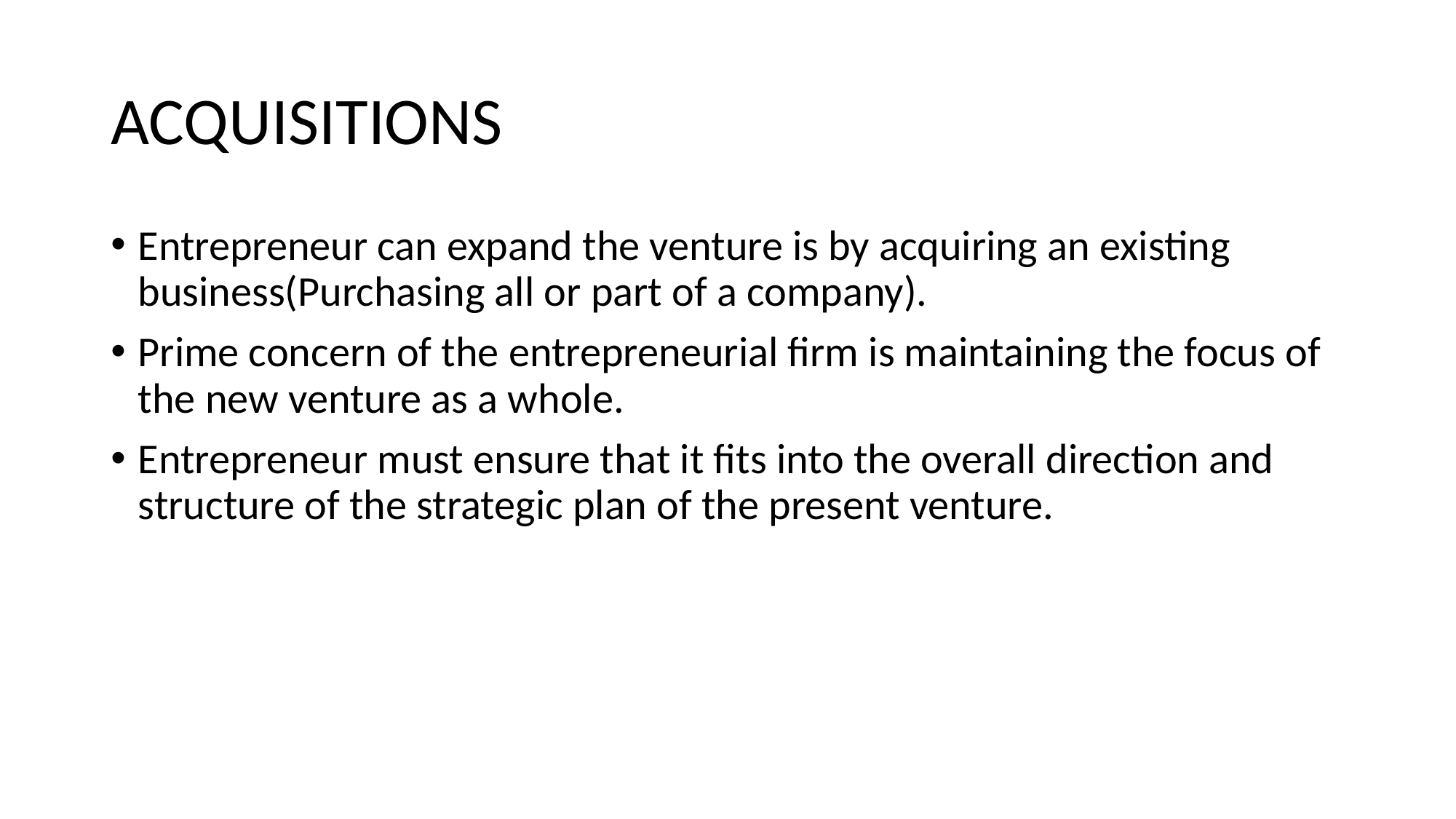

# ACQUISITIONS
Entrepreneur can expand the venture is by acquiring an existing business(Purchasing all or part of a company).
Prime concern of the entrepreneurial firm is maintaining the focus of the new venture as a whole.
Entrepreneur must ensure that it fits into the overall direction and structure of the strategic plan of the present venture.